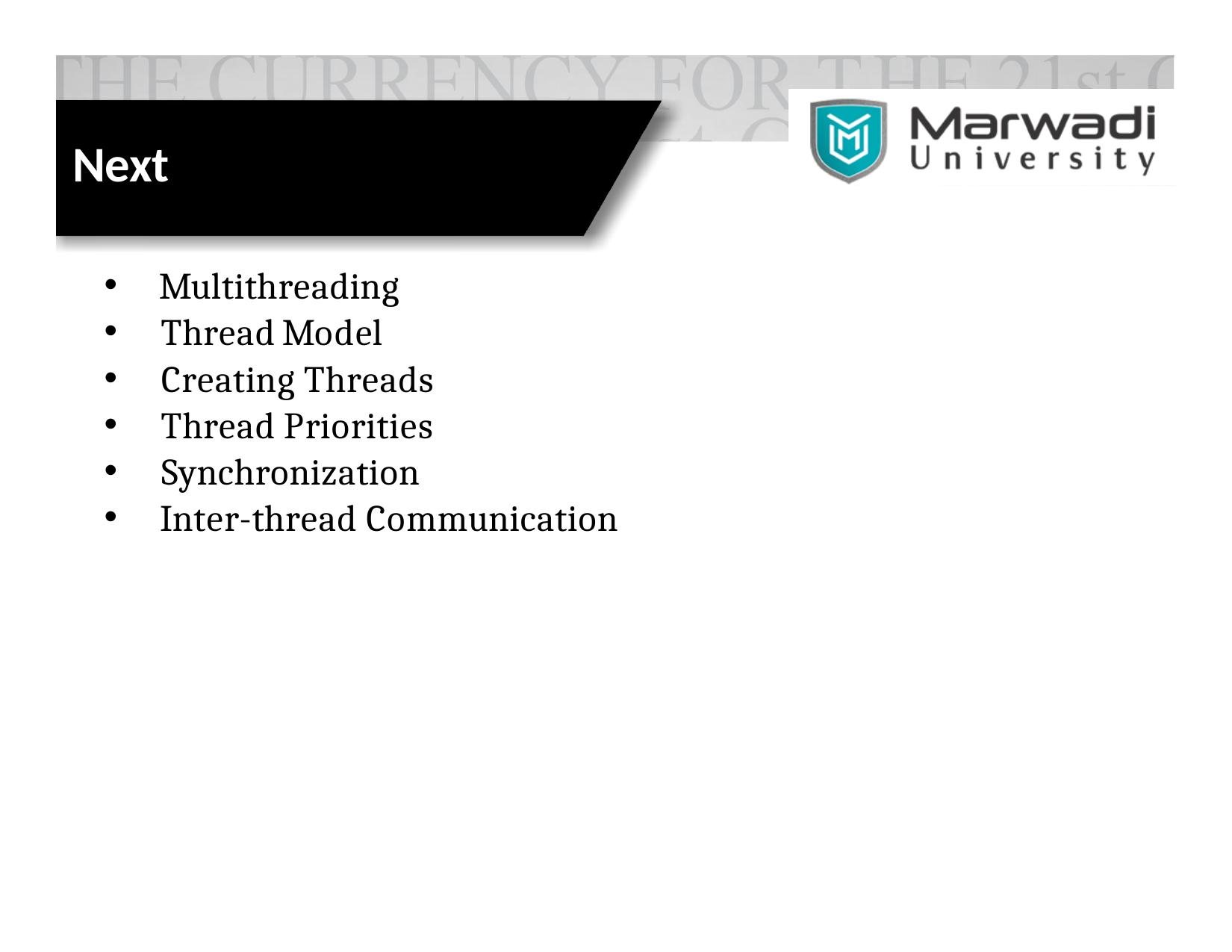

# Next
Multithreading
Thread Model
Creating Threads
Thread Priorities
Synchronization
Inter-thread Communication